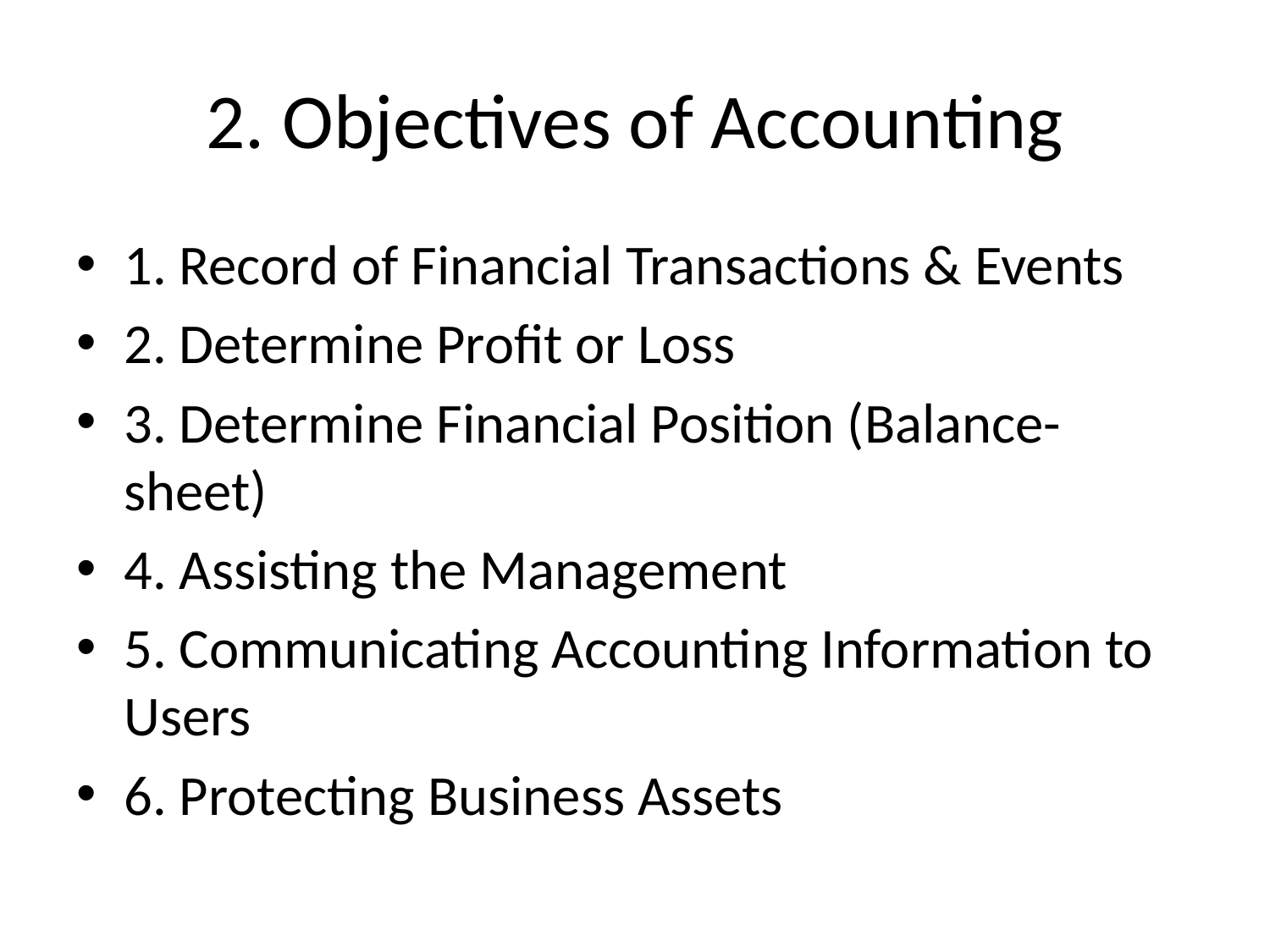

# 2. Objectives of Accounting
1. Record of Financial Transactions & Events
2. Determine Profit or Loss
3. Determine Financial Position (Balance- sheet)
4. Assisting the Management
5. Communicating Accounting Information to Users
6. Protecting Business Assets